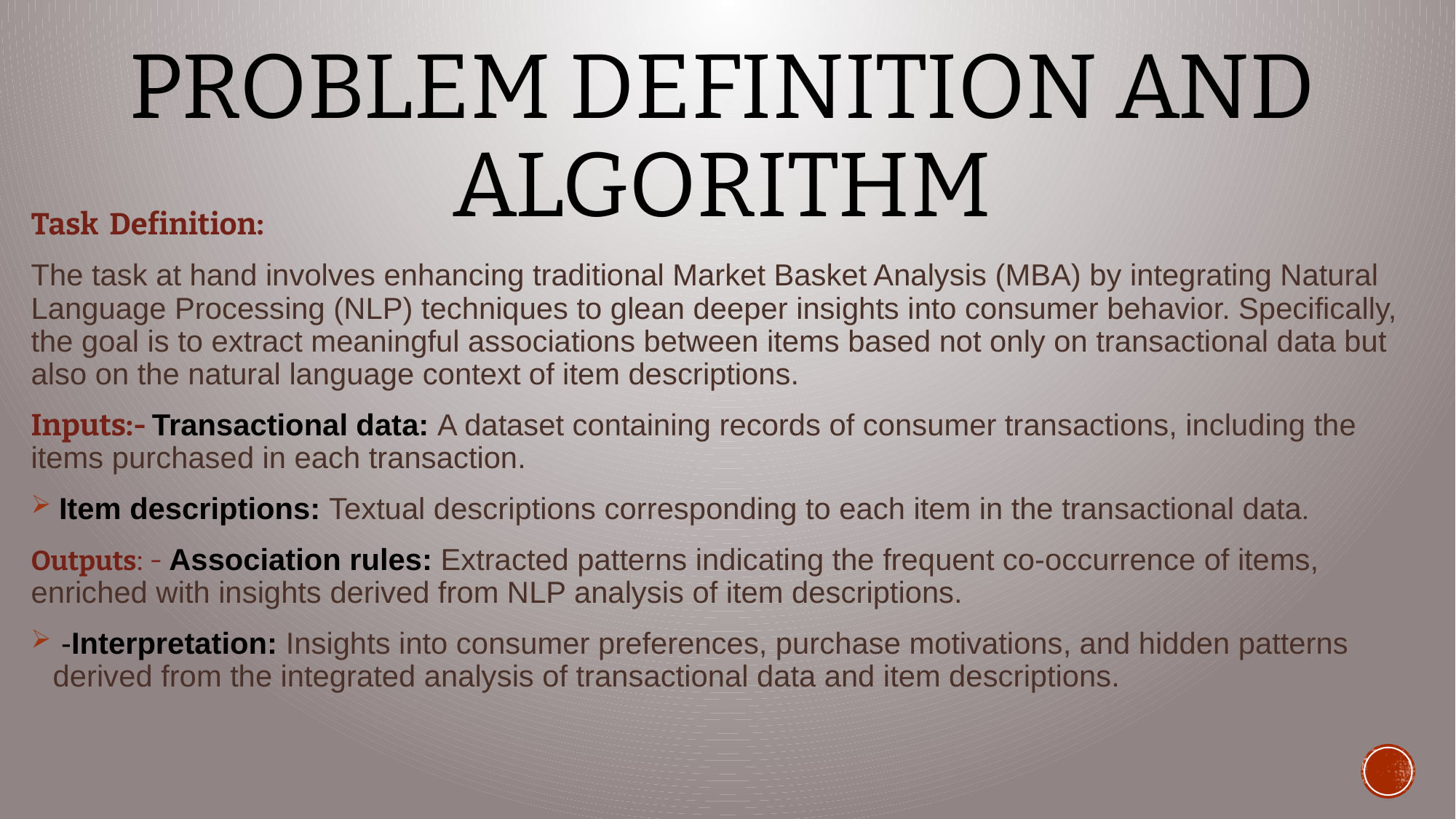

# Problem Definition and Algorithm
Task  Definition:
The task at hand involves enhancing traditional Market Basket Analysis (MBA) by integrating Natural Language Processing (NLP) techniques to glean deeper insights into consumer behavior. Specifically, the goal is to extract meaningful associations between items based not only on transactional data but also on the natural language context of item descriptions.
Inputs:- Transactional data: A dataset containing records of consumer transactions, including the items purchased in each transaction.
 Item descriptions: Textual descriptions corresponding to each item in the transactional data.
Outputs: - Association rules: Extracted patterns indicating the frequent co-occurrence of items, enriched with insights derived from NLP analysis of item descriptions.
 -Interpretation: Insights into consumer preferences, purchase motivations, and hidden patterns derived from the integrated analysis of transactional data and item descriptions.